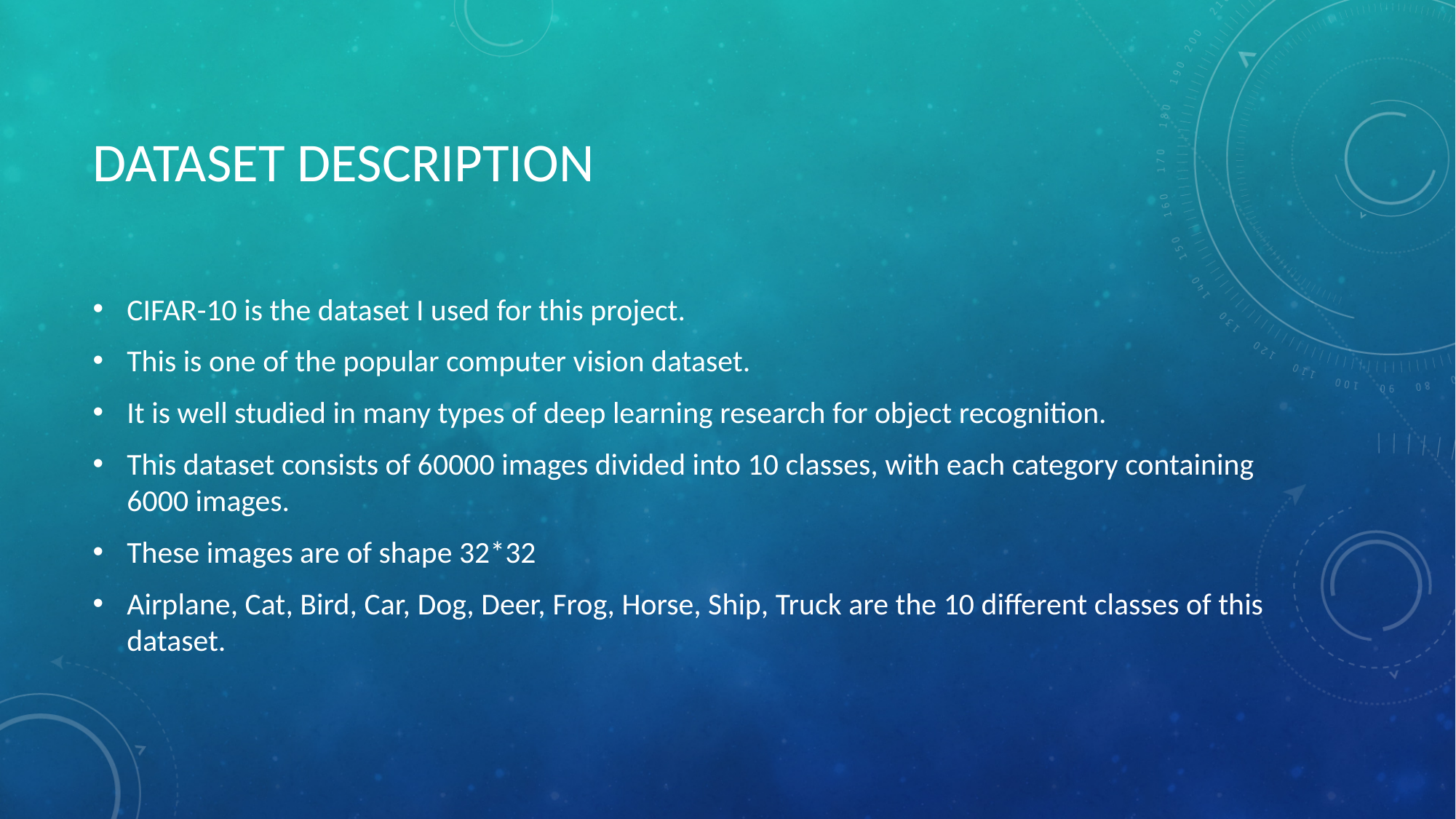

# Dataset description
CIFAR-10 is the dataset I used for this project.
This is one of the popular computer vision dataset.
It is well studied in many types of deep learning research for object recognition.
This dataset consists of 60000 images divided into 10 classes, with each category containing 6000 images.
These images are of shape 32*32
Airplane, Cat, Bird, Car, Dog, Deer, Frog, Horse, Ship, Truck are the 10 different classes of this dataset.